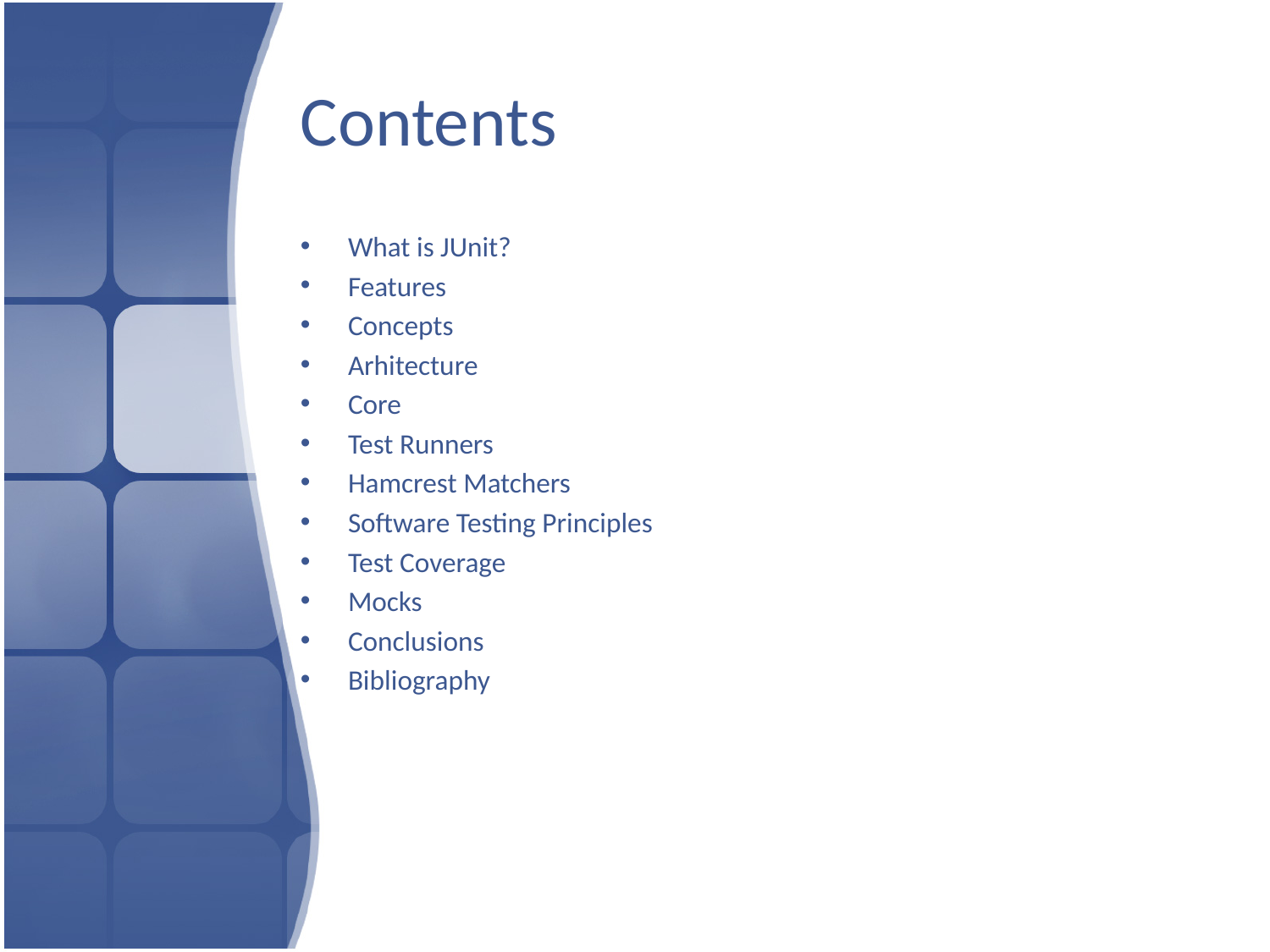

# Contents
What is JUnit?
Features
Concepts
Arhitecture
Core
Test Runners
Hamcrest Matchers
Software Testing Principles
Test Coverage
Mocks
Conclusions
Bibliography